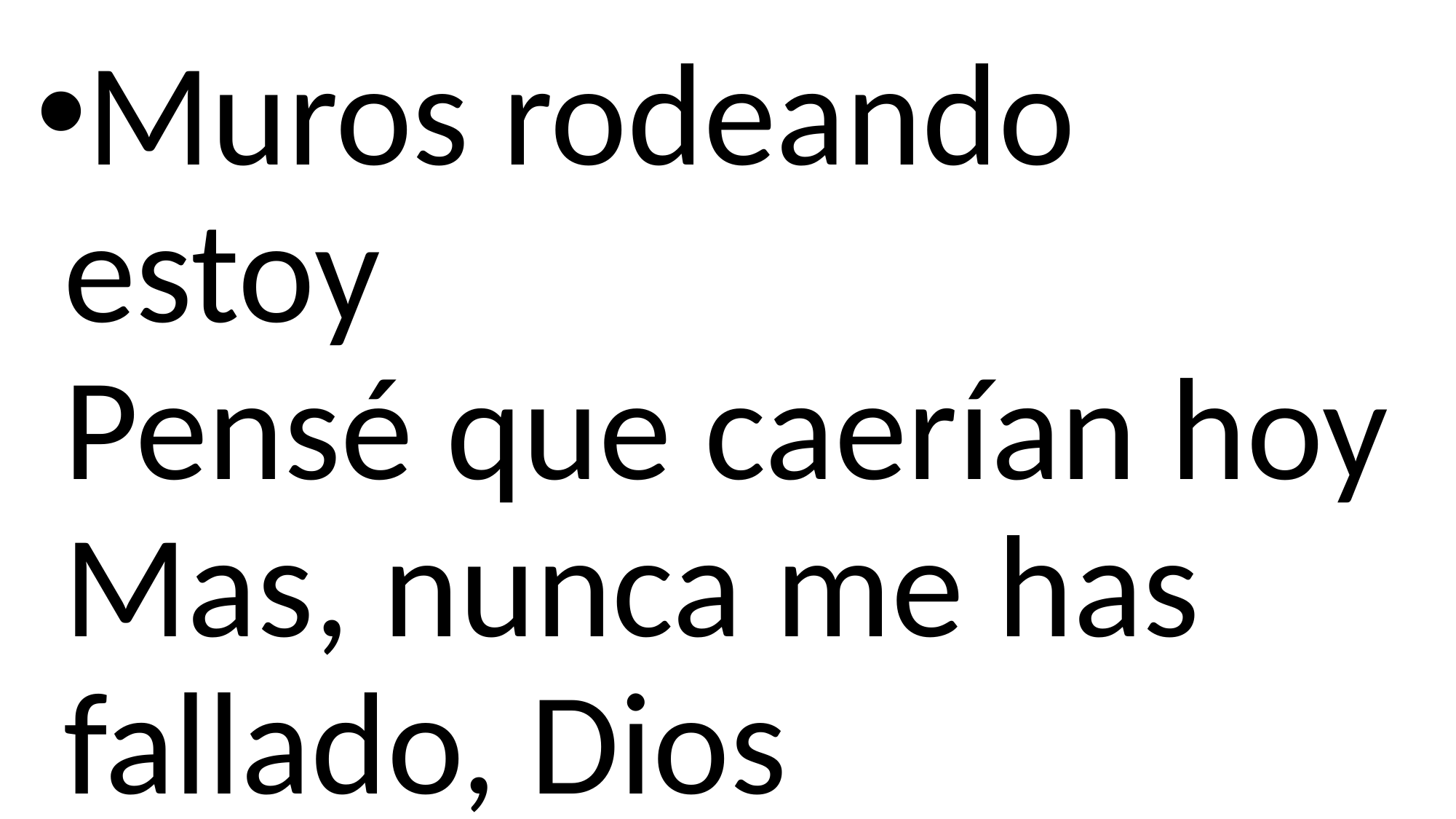

Muros rodeando estoy
Pensé que caerían hoy
Mas, nunca me has fallado, Dios